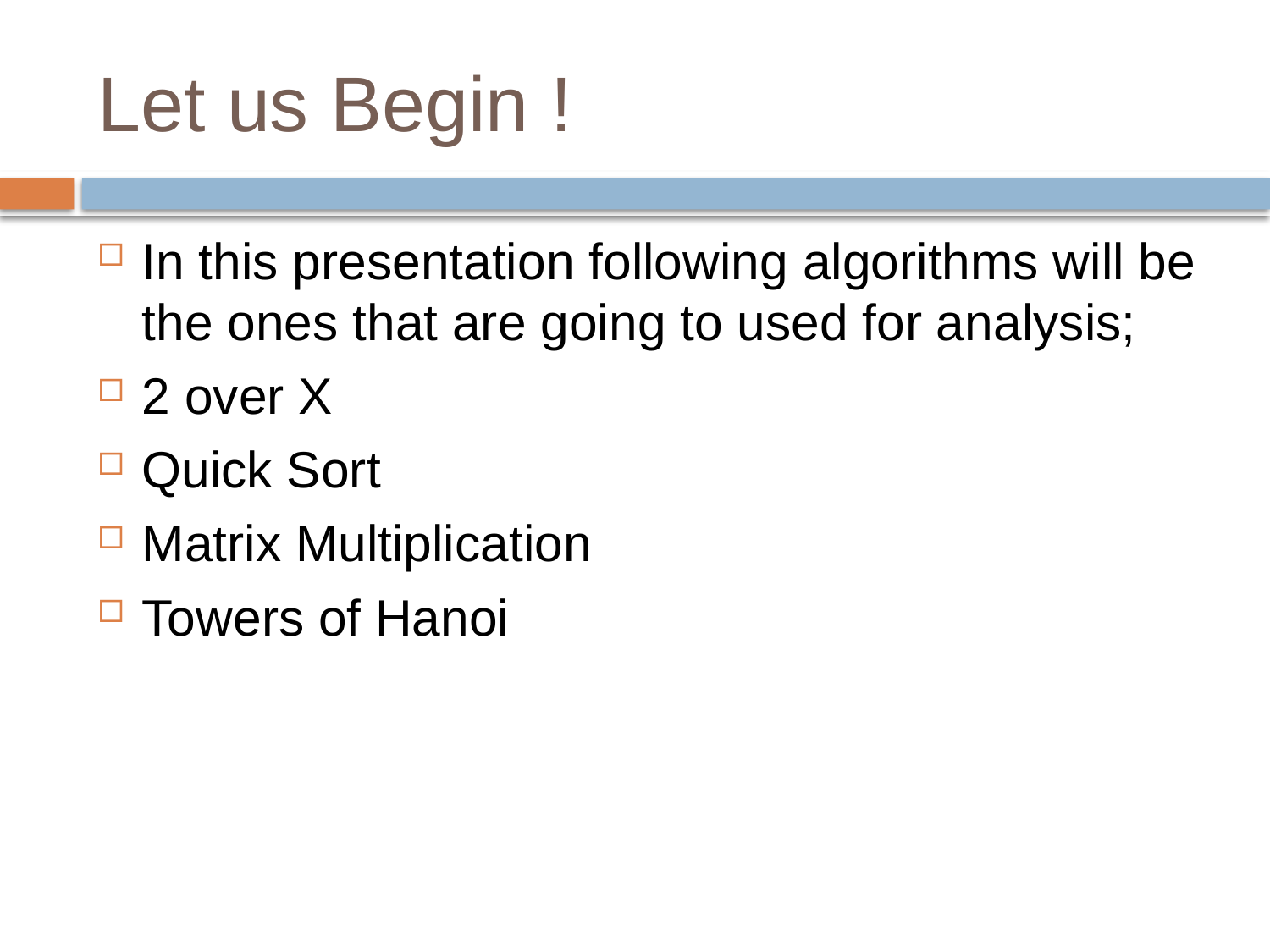

# Let us Begin !
In this presentation following algorithms will be the ones that are going to used for analysis;
2 over X
Quick Sort
Matrix Multiplication
Towers of Hanoi